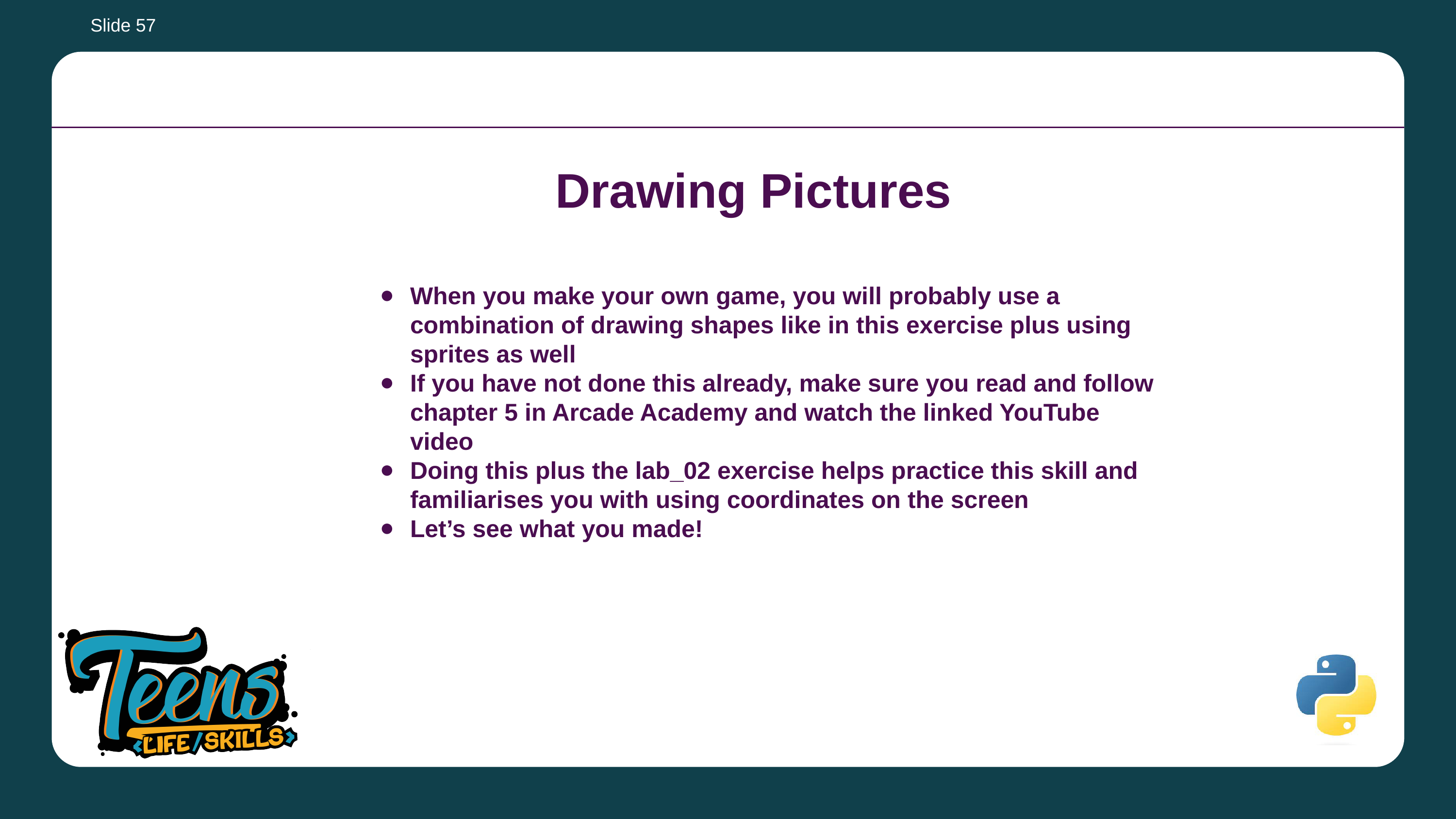

Slide 57

# Drawing Pictures
When you make your own game, you will probably use a combination of drawing shapes like in this exercise plus using sprites as well
If you have not done this already, make sure you read and follow chapter 5 in Arcade Academy and watch the linked YouTube video
Doing this plus the lab_02 exercise helps practice this skill and familiarises you with using coordinates on the screen
Let’s see what you made!